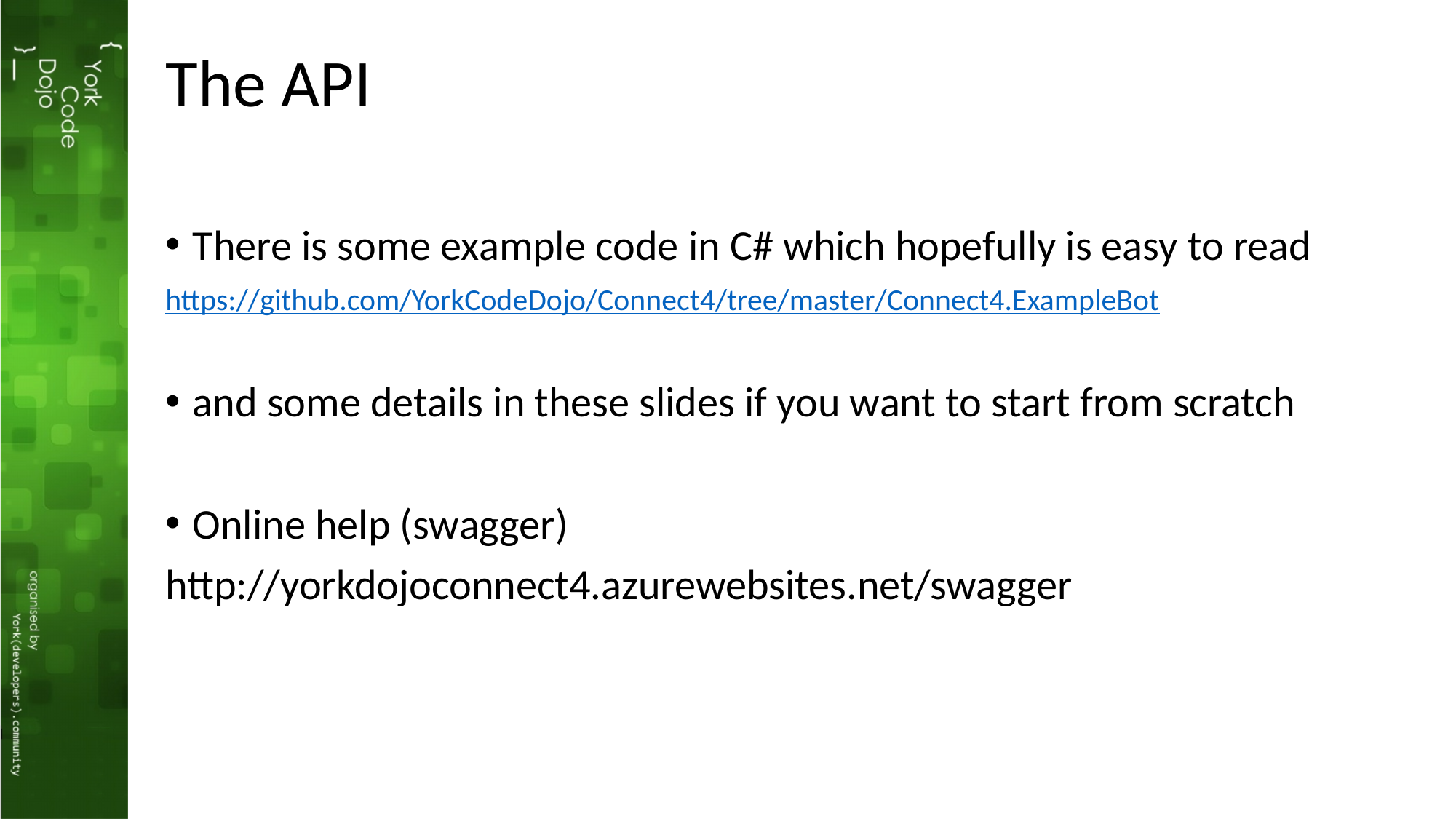

# The API
There is some example code in C# which hopefully is easy to read
https://github.com/YorkCodeDojo/Connect4/tree/master/Connect4.ExampleBot

and some details in these slides if you want to start from scratch

Online help (swagger)
http://yorkdojoconnect4.azurewebsites.net/swagger